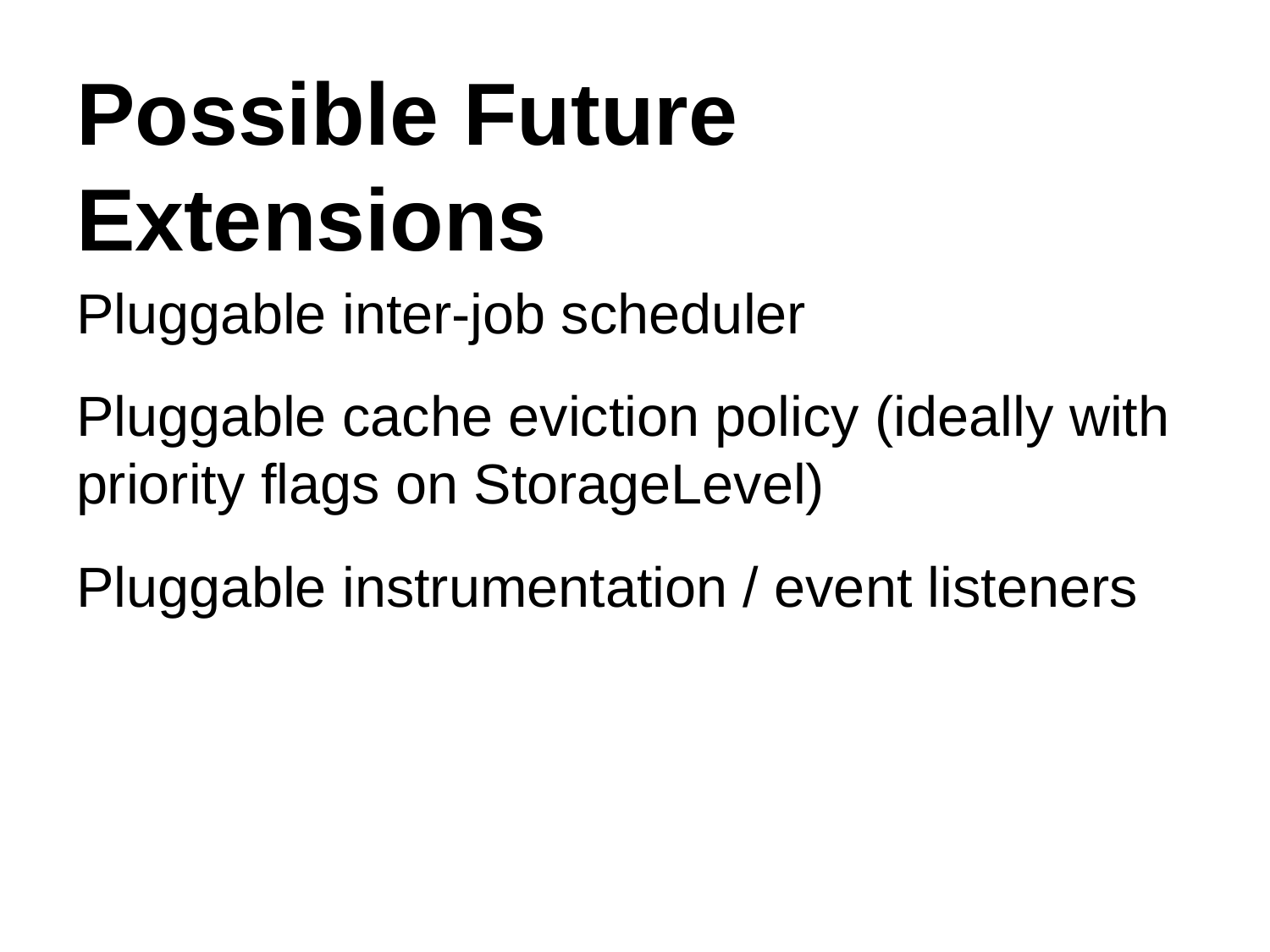

# Possible Future Extensions
Pluggable inter-job scheduler
Pluggable cache eviction policy (ideally with priority flags on StorageLevel)
Pluggable instrumentation / event listeners